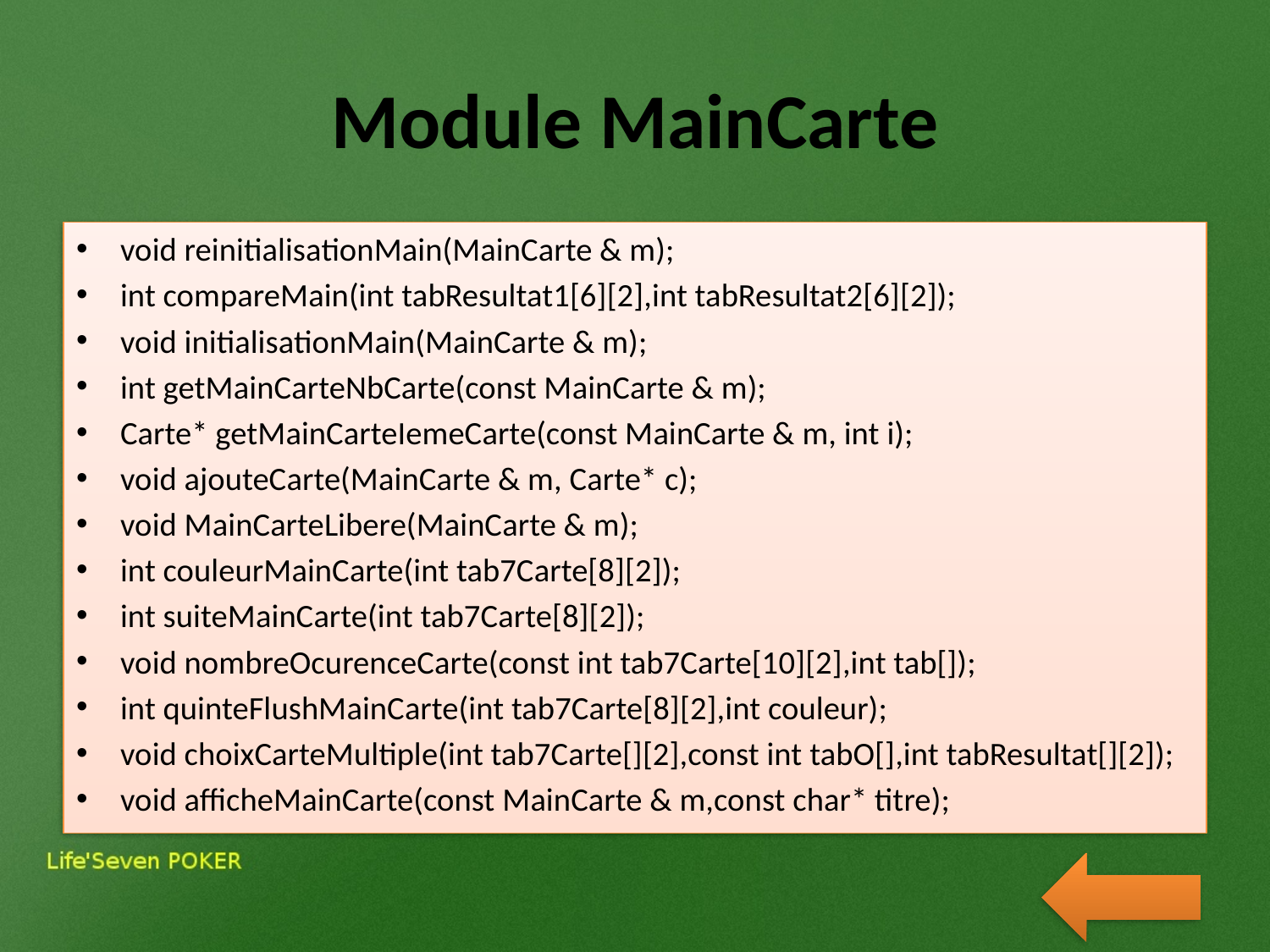

# Module MainCarte
void reinitialisationMain(MainCarte & m);
int compareMain(int tabResultat1[6][2],int tabResultat2[6][2]);
void initialisationMain(MainCarte & m);
int getMainCarteNbCarte(const MainCarte & m);
Carte* getMainCarteIemeCarte(const MainCarte & m, int i);
void ajouteCarte(MainCarte & m, Carte* c);
void MainCarteLibere(MainCarte & m);
int couleurMainCarte(int tab7Carte[8][2]);
int suiteMainCarte(int tab7Carte[8][2]);
void nombreOcurenceCarte(const int tab7Carte[10][2],int tab[]);
int quinteFlushMainCarte(int tab7Carte[8][2],int couleur);
void choixCarteMultiple(int tab7Carte[][2],const int tabO[],int tabResultat[][2]);
void afficheMainCarte(const MainCarte & m,const char* titre);